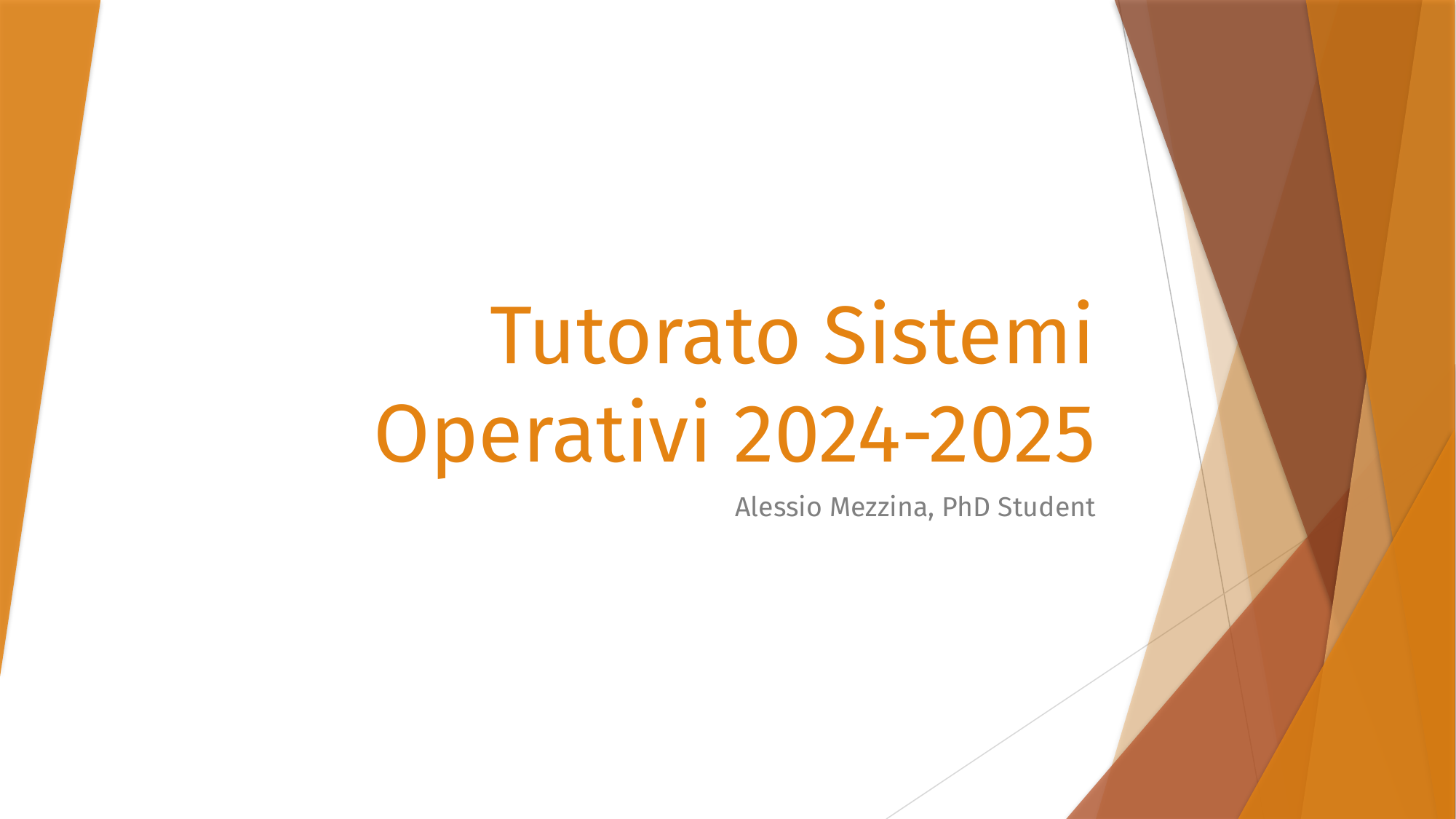

# Tutorato Sistemi Operativi 2024-2025
Alessio Mezzina, PhD Student